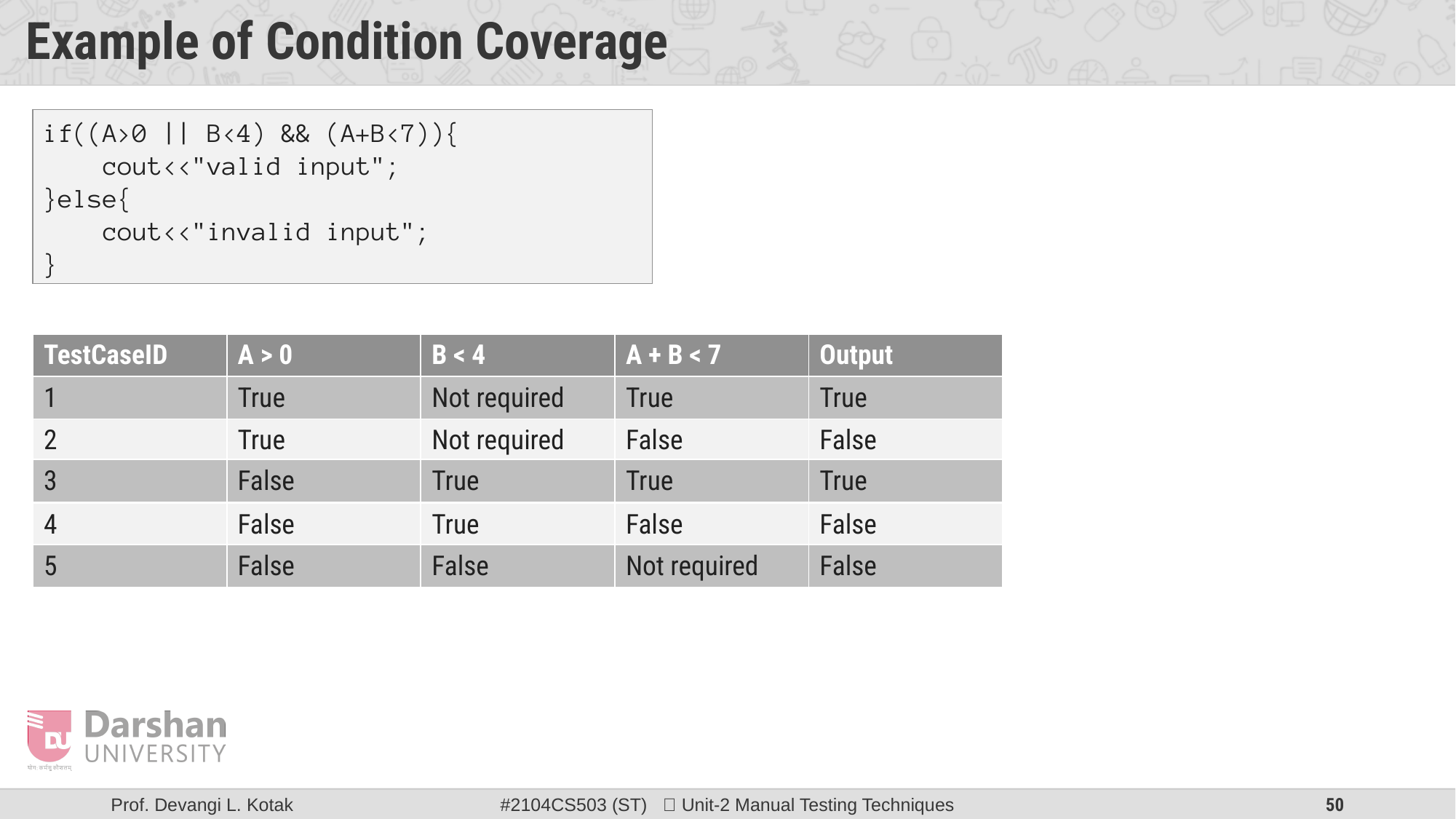

# Example of Condition Coverage
if((A>0 || B<4) && (A+B<7)){
    cout<<"valid input";
}else{
    cout<<"invalid input";
}
| TestCaseID | A > 0 | B < 4 | A + B < 7 | Output |
| --- | --- | --- | --- | --- |
| 1 | True | Not required | True | True |
| --- | --- | --- | --- | --- |
| 2 | True | Not required | False | False |
| --- | --- | --- | --- | --- |
| 3 | False | True | True | True |
| --- | --- | --- | --- | --- |
| 4 | False | True | False | False |
| --- | --- | --- | --- | --- |
| 5 | False | False | Not required | False |
| --- | --- | --- | --- | --- |